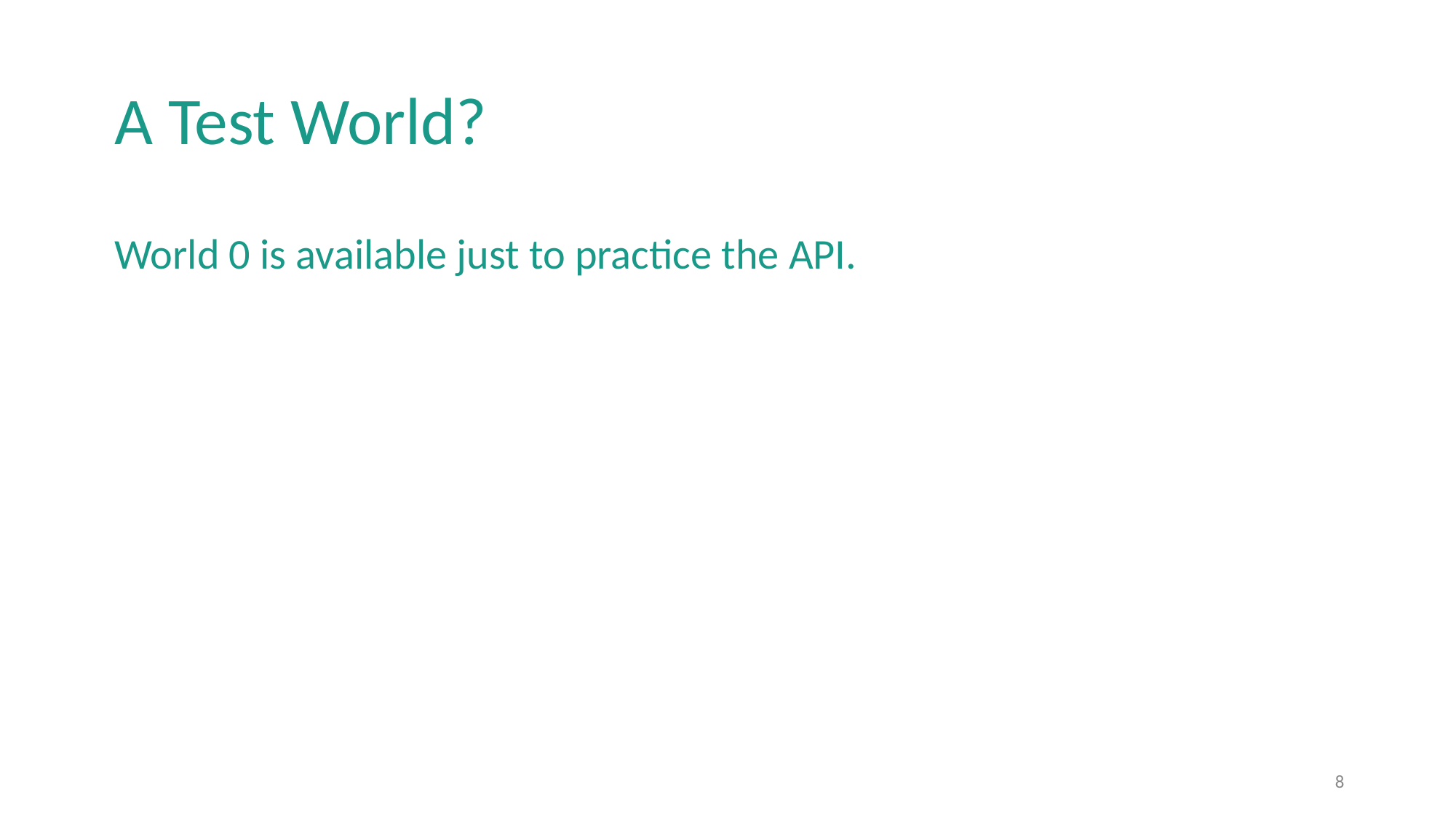

# A Test World?
World 0 is available just to practice the API.
8